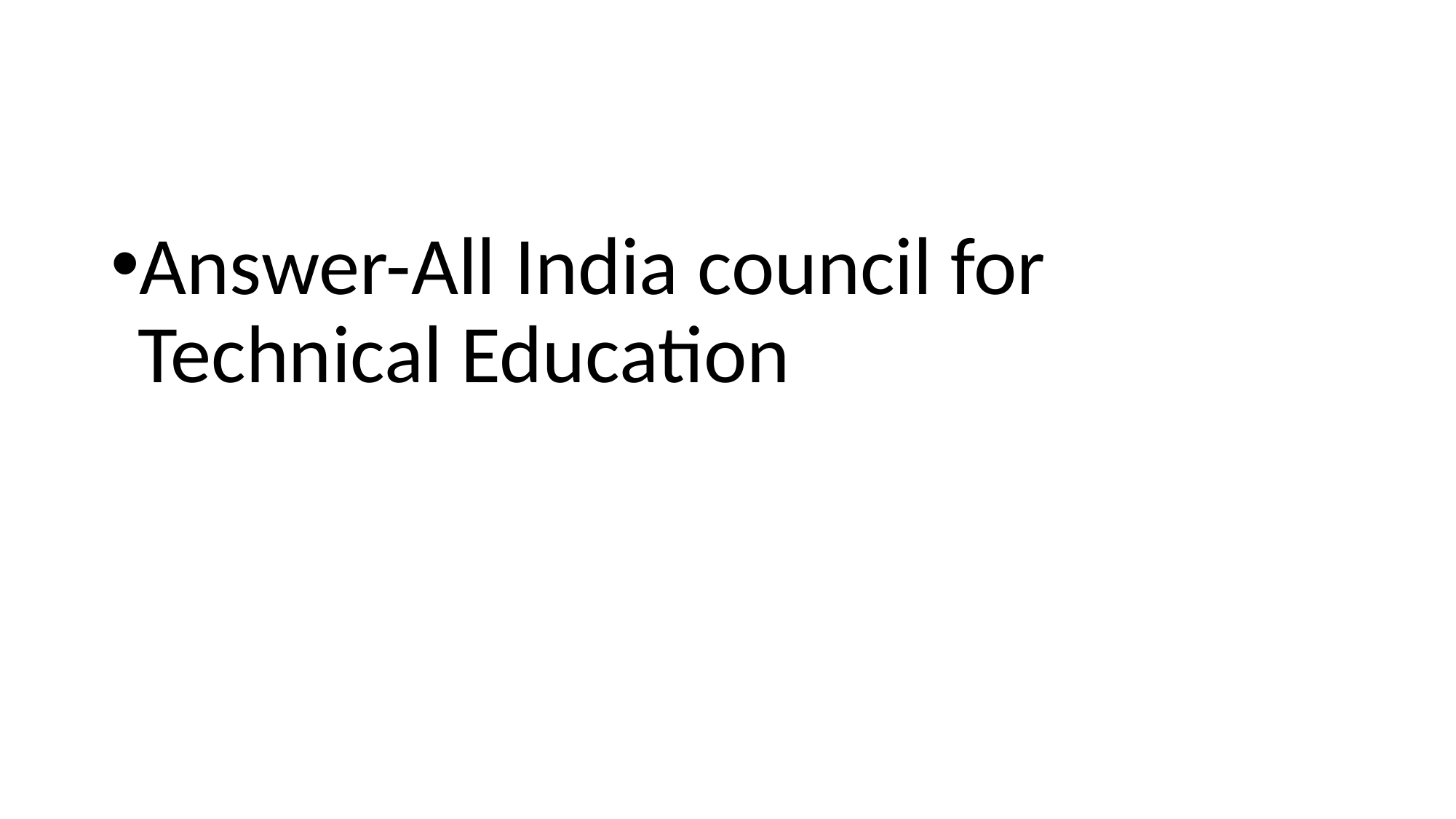

#
Answer-All India council for Technical Education